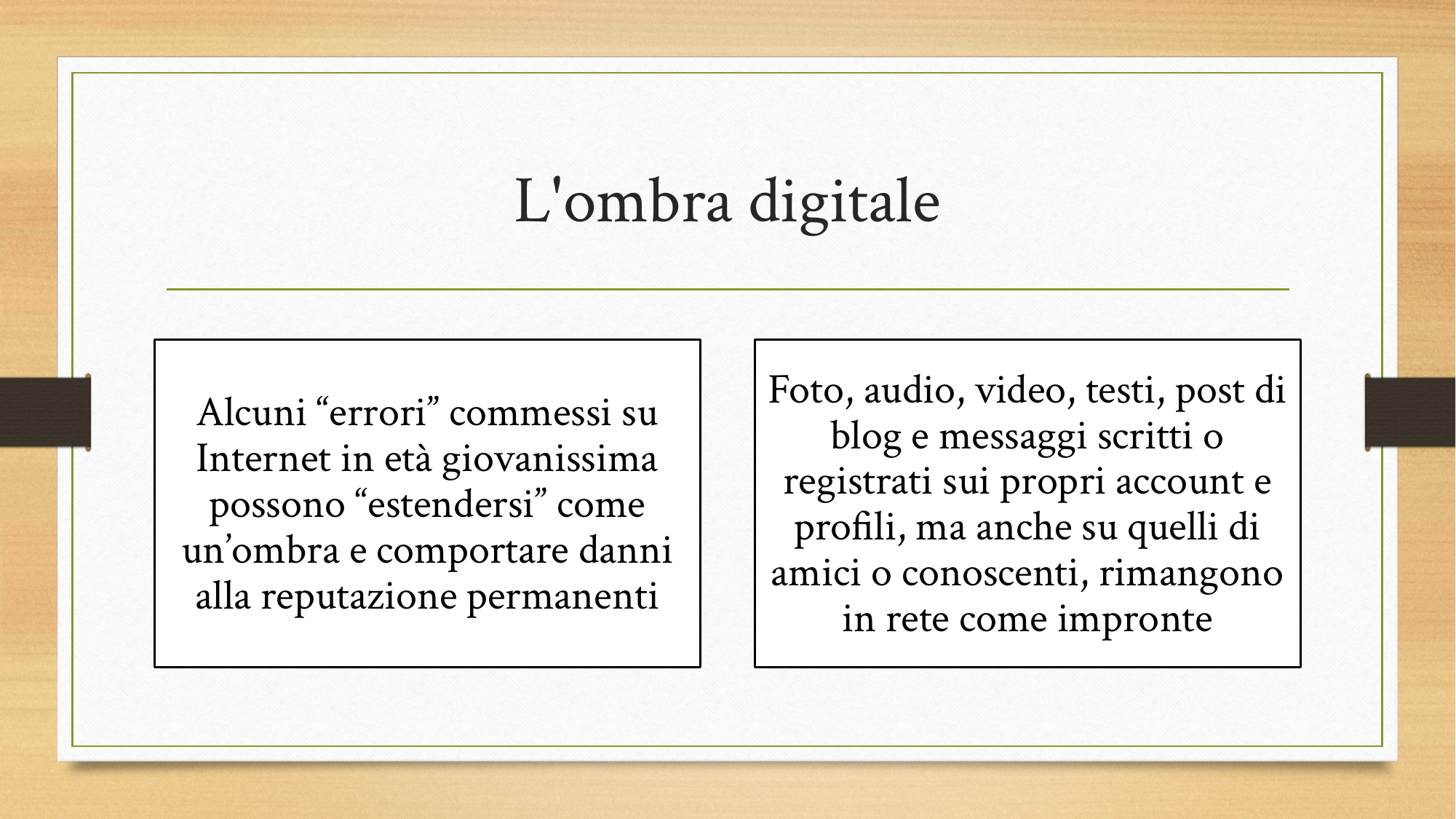

# L'ombra digitale
Alcuni “errori” commessi su Internet in età giovanissima possono “estendersi” come un’ombra e comportare danni alla reputazione permanenti
Foto, audio, video, testi, post di blog e messaggi scritti o registrati sui propri account e profili, ma anche su quelli di amici o conoscenti, rimangono in rete come impronte